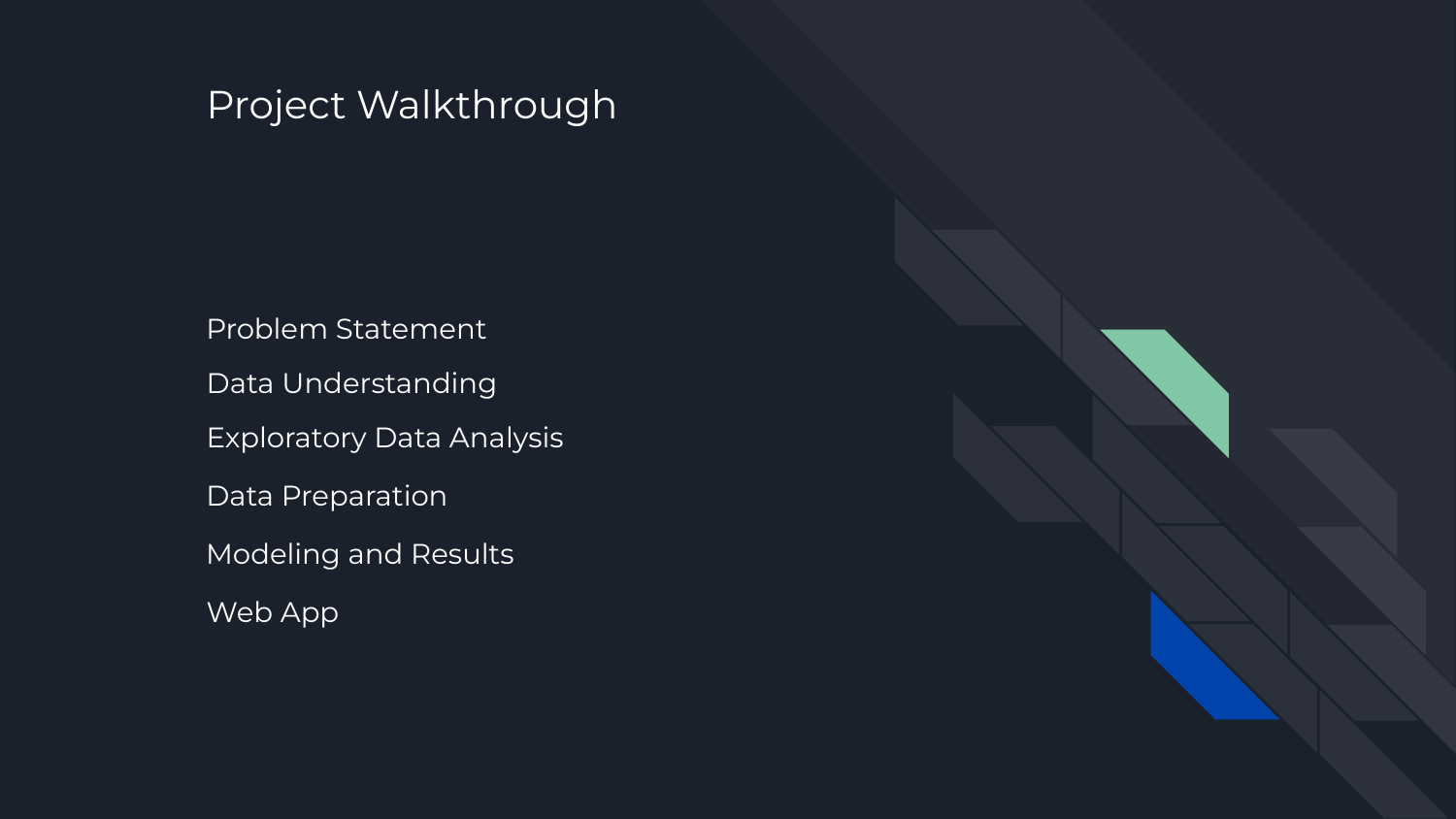

# Project Walkthrough
 Problem Statement
Data Understanding

Exploratory Data Analysis
 Data Preparation
  Modeling and Results
Web App